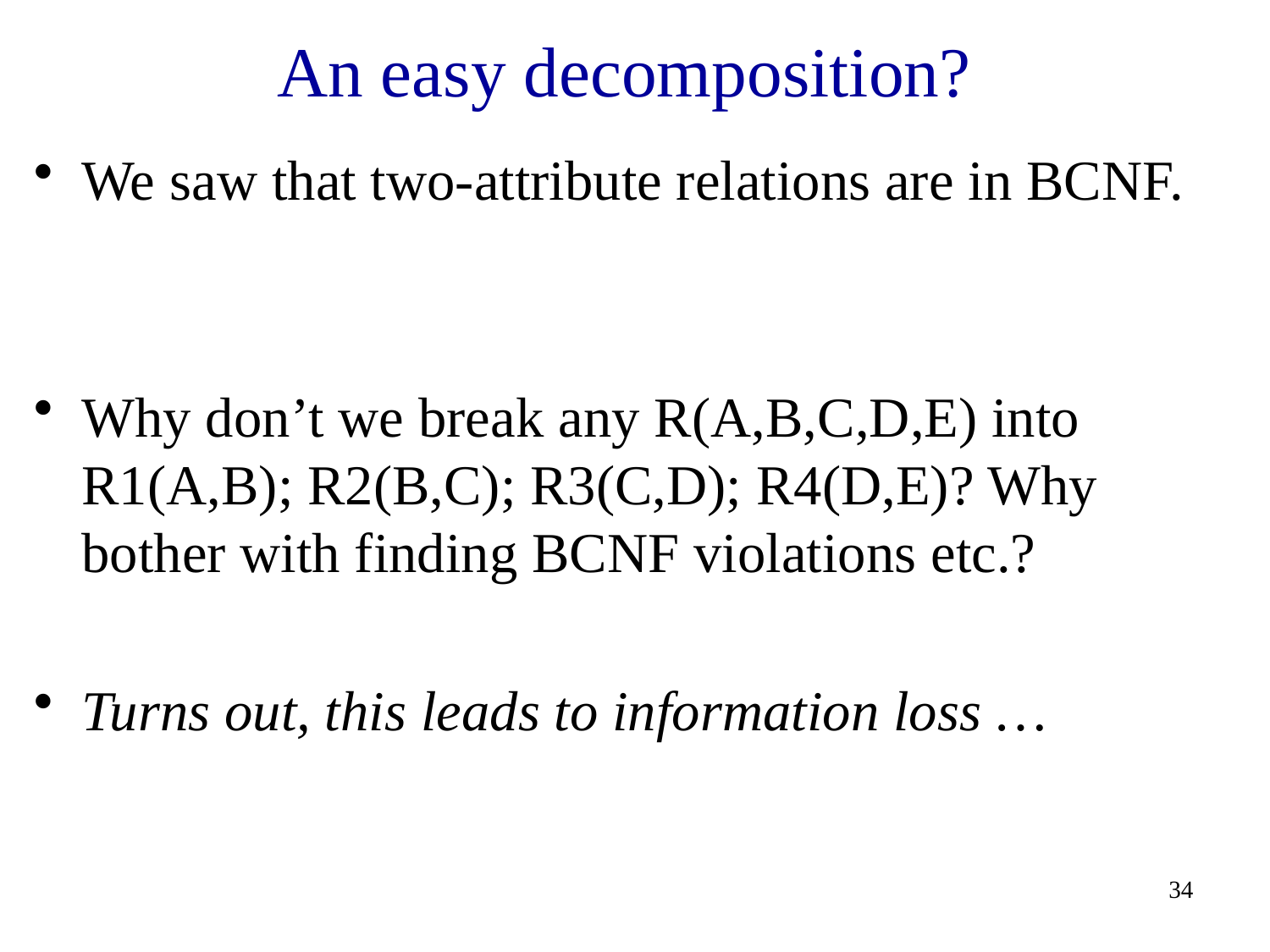

# An easy decomposition?
We saw that two-attribute relations are in BCNF.

Why don’t we break any R(A,B,C,D,E) into R1(A,B); R2(B,C); R3(C,D); R4(D,E)? Why bother with finding BCNF violations etc.?

Turns out, this leads to information loss …
34